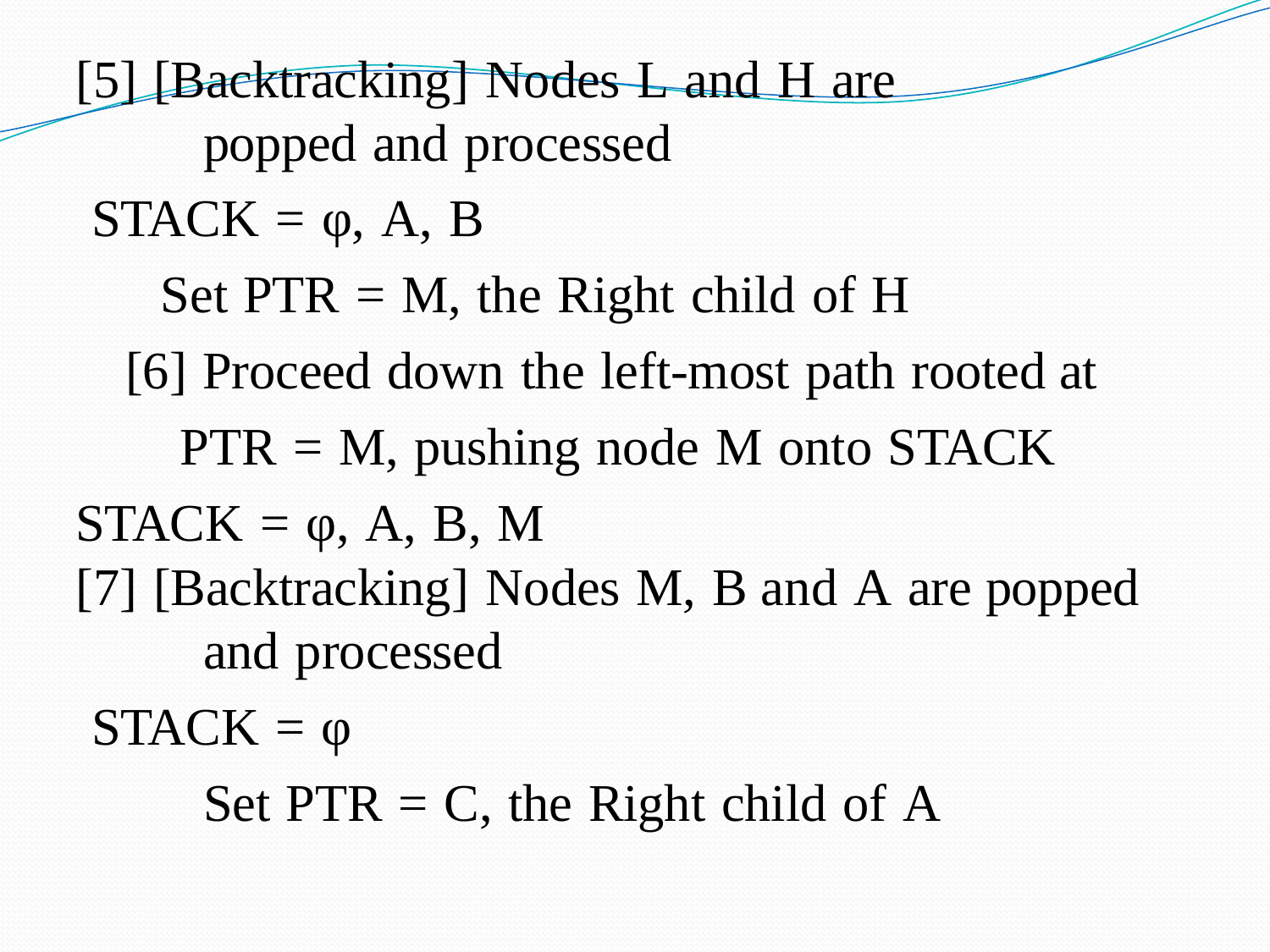

[5] [Backtracking] Nodes L and H are popped and processed
STACK = φ, A, B
Set PTR = M, the Right child of H
[6] Proceed down the left-most path rooted at
PTR = M, pushing node M onto STACK
STACK = φ, A, B, M
[7] [Backtracking] Nodes M, B and A are popped and processed
STACK = φ
Set PTR = C, the Right child of A
67